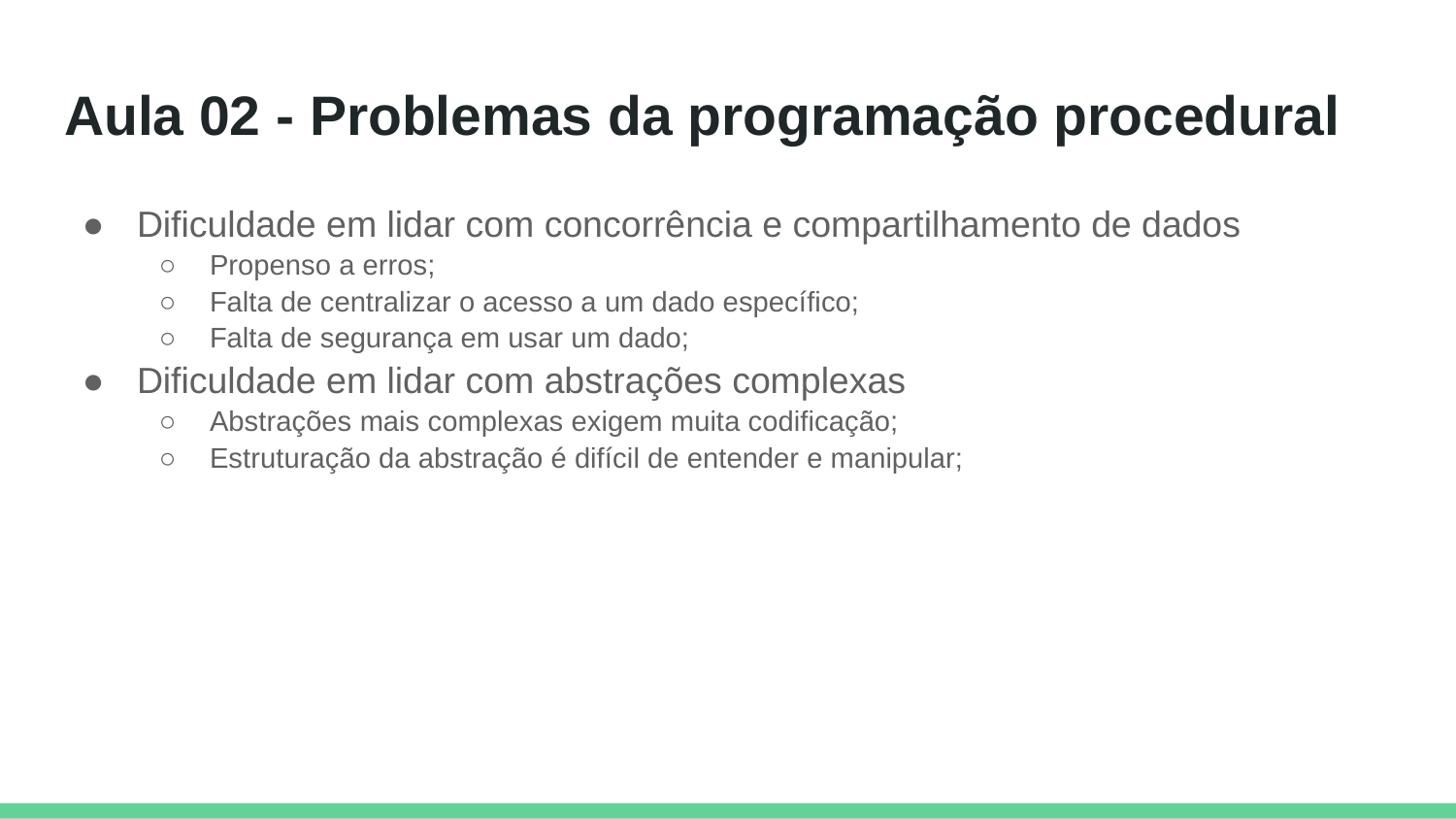

# Aula 02 - Problemas da programação procedural
Dificuldade em lidar com concorrência e compartilhamento de dados
Propenso a erros;
Falta de centralizar o acesso a um dado específico;
Falta de segurança em usar um dado;
Dificuldade em lidar com abstrações complexas
Abstrações mais complexas exigem muita codificação;
Estruturação da abstração é difícil de entender e manipular;